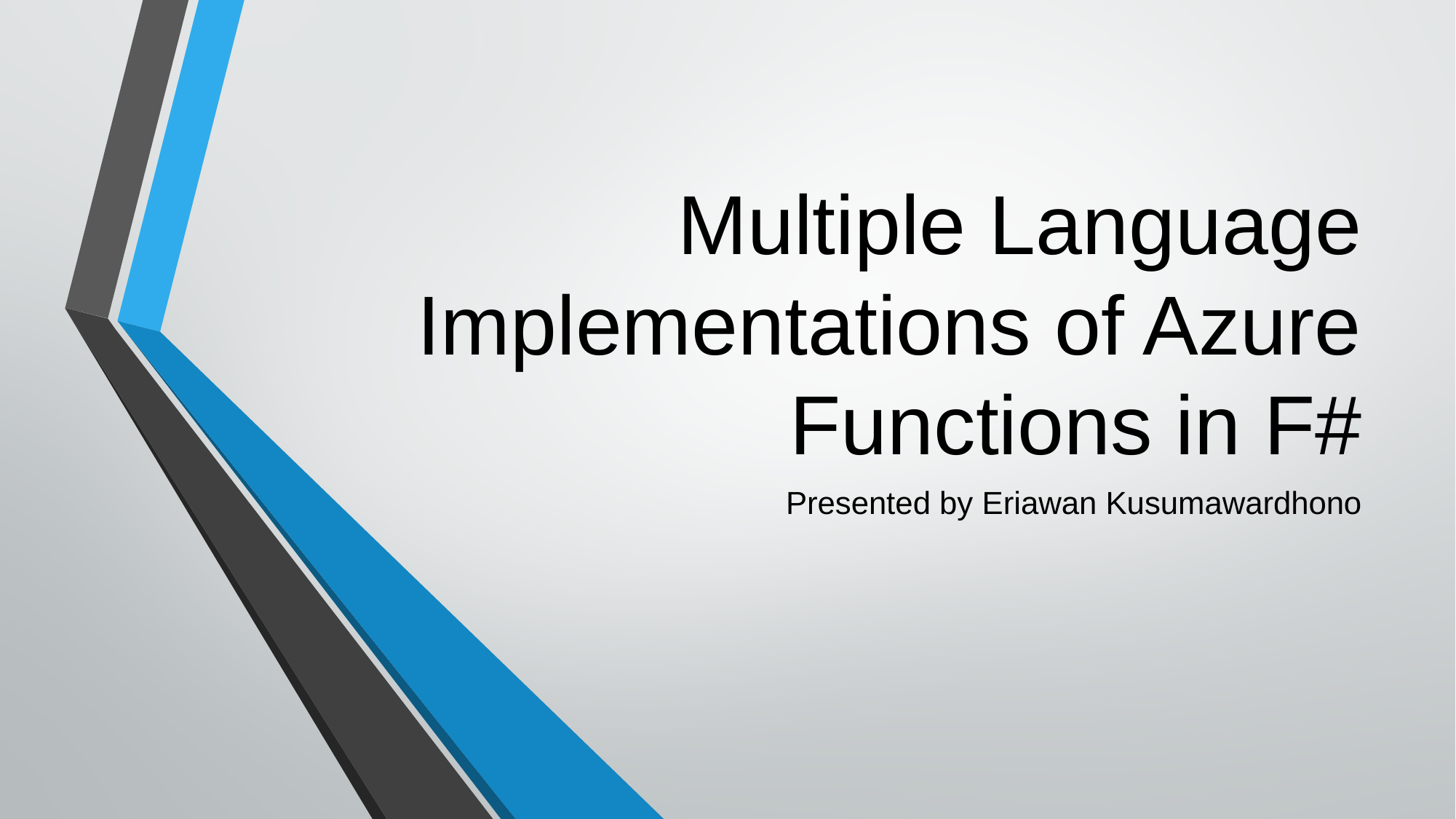

# Multiple Language Implementations of Azure Functions in F#
Presented by Eriawan Kusumawardhono